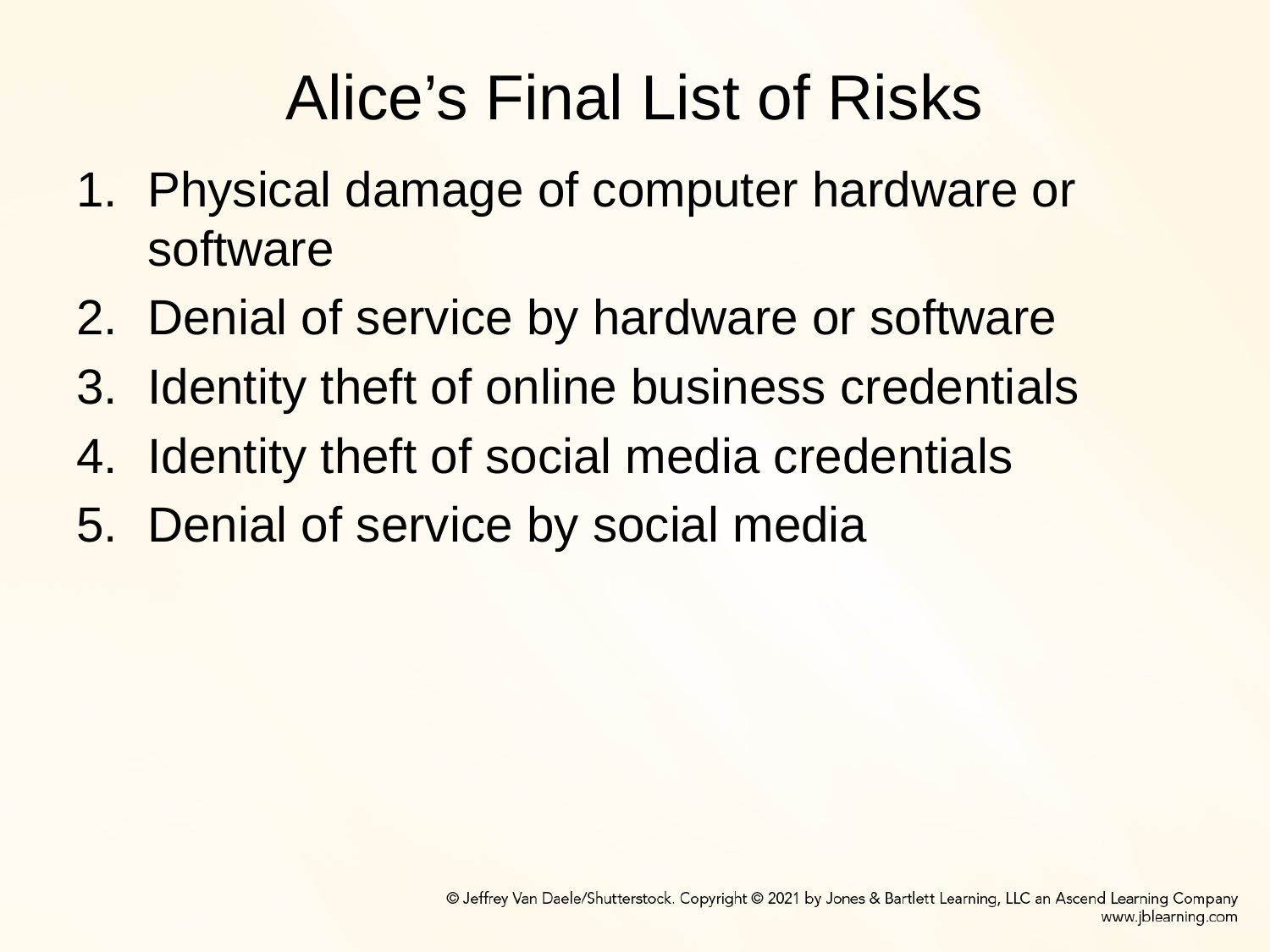

# Alice’s Final List of Risks
Physical damage of computer hardware or software
Denial of service by hardware or software
Identity theft of online business credentials
Identity theft of social media credentials
Denial of service by social media